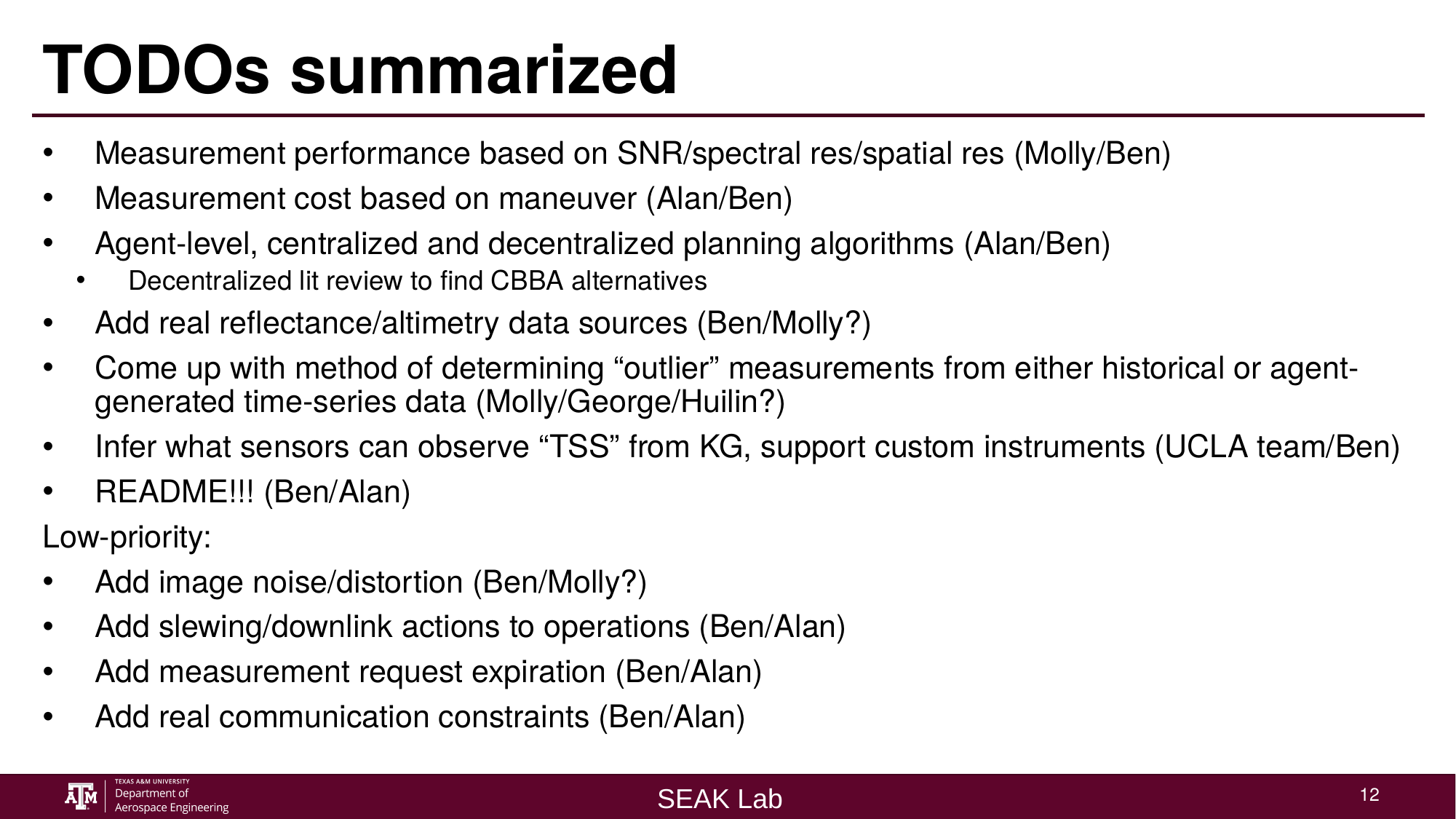

# TODOs summarized
Measurement performance based on SNR/spectral res/spatial res (Molly/Ben)
Measurement cost based on maneuver (Alan/Ben)
Agent-level, centralized and decentralized planning algorithms (Alan/Ben)
Decentralized lit review to find CBBA alternatives
Add real reflectance/altimetry data sources (Ben/Molly?)
Come up with method of determining “outlier” measurements from either historical or agent-generated time-series data (Molly/George/Huilin?)
Infer what sensors can observe “TSS” from KG, support custom instruments (UCLA team/Ben)
README!!! (Ben/Alan)
Low-priority:
Add image noise/distortion (Ben/Molly?)
Add slewing/downlink actions to operations (Ben/Alan)
Add measurement request expiration (Ben/Alan)
Add real communication constraints (Ben/Alan)